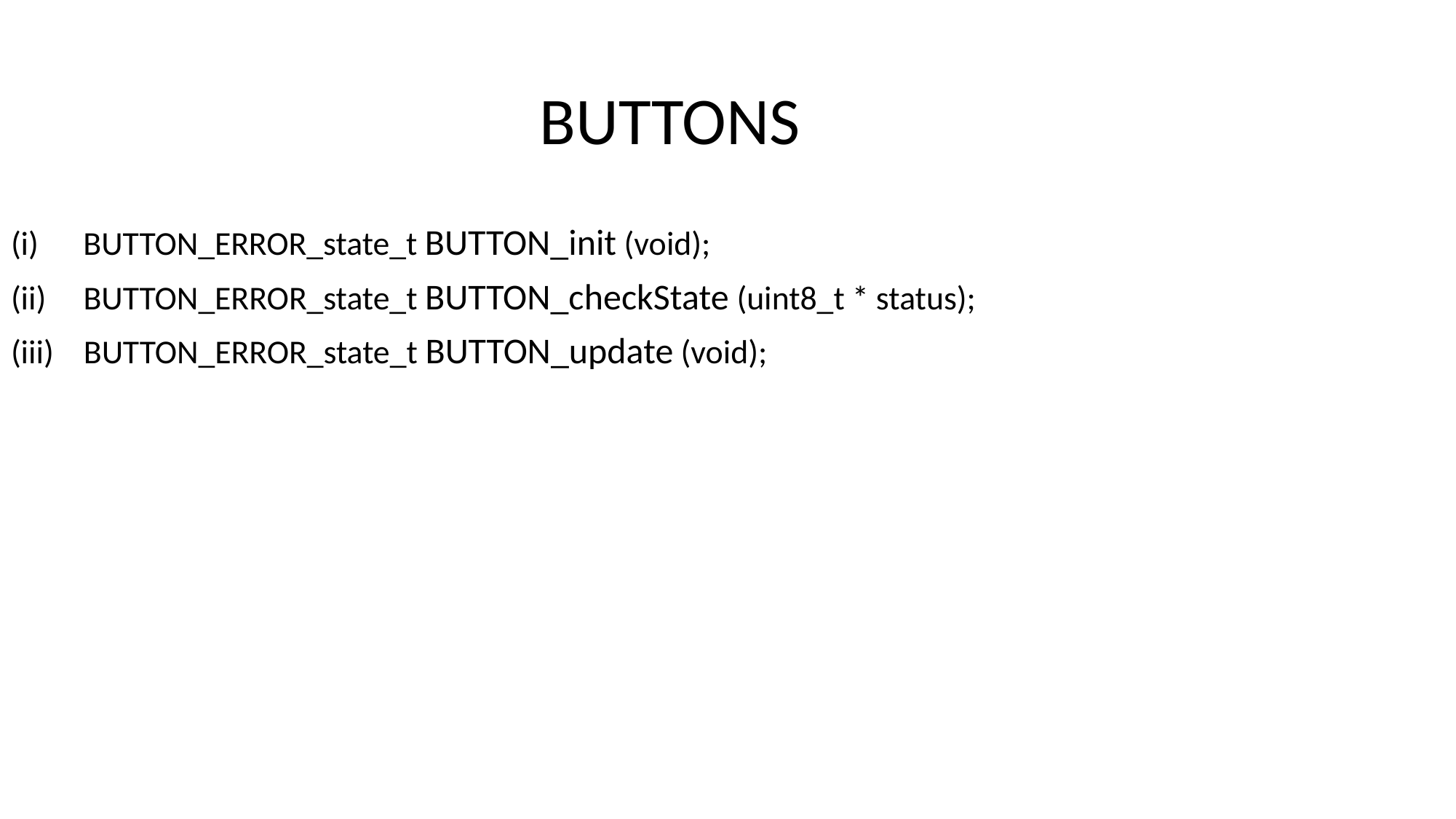

# BUTTONS
(i)      BUTTON_ERROR_state_t BUTTON_init (void);
(ii)     BUTTON_ERROR_state_t BUTTON_checkState (uint8_t * status);
(iii)    BUTTON_ERROR_state_t BUTTON_update (void);